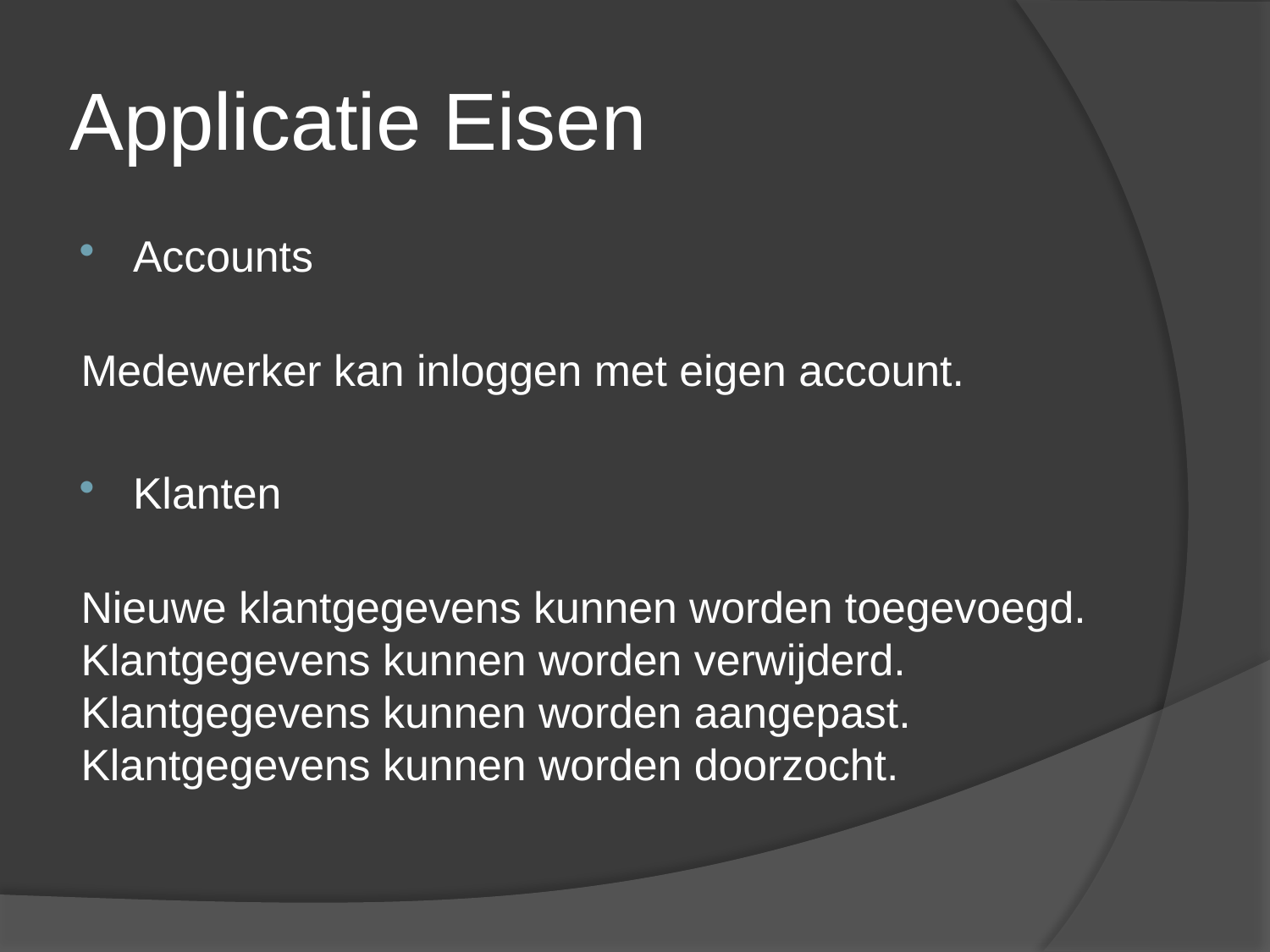

# Applicatie Eisen
Accounts
Medewerker kan inloggen met eigen account.

Klanten
Nieuwe klantgegevens kunnen worden toegevoegd.
Klantgegevens kunnen worden verwijderd.
Klantgegevens kunnen worden aangepast.
Klantgegevens kunnen worden doorzocht.